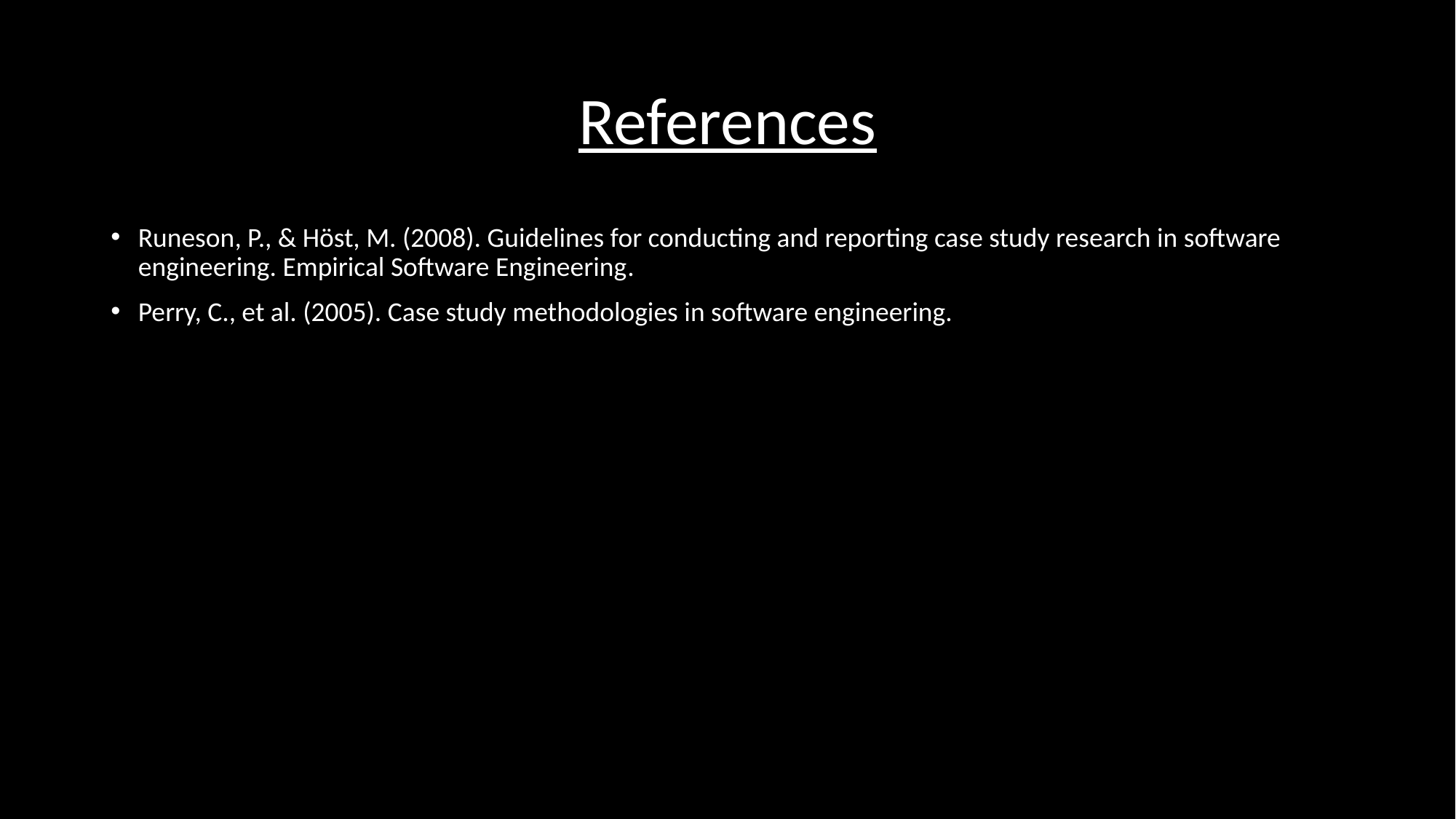

# References
Runeson, P., & Höst, M. (2008). Guidelines for conducting and reporting case study research in software engineering. Empirical Software Engineering.
Perry, C., et al. (2005). Case study methodologies in software engineering.